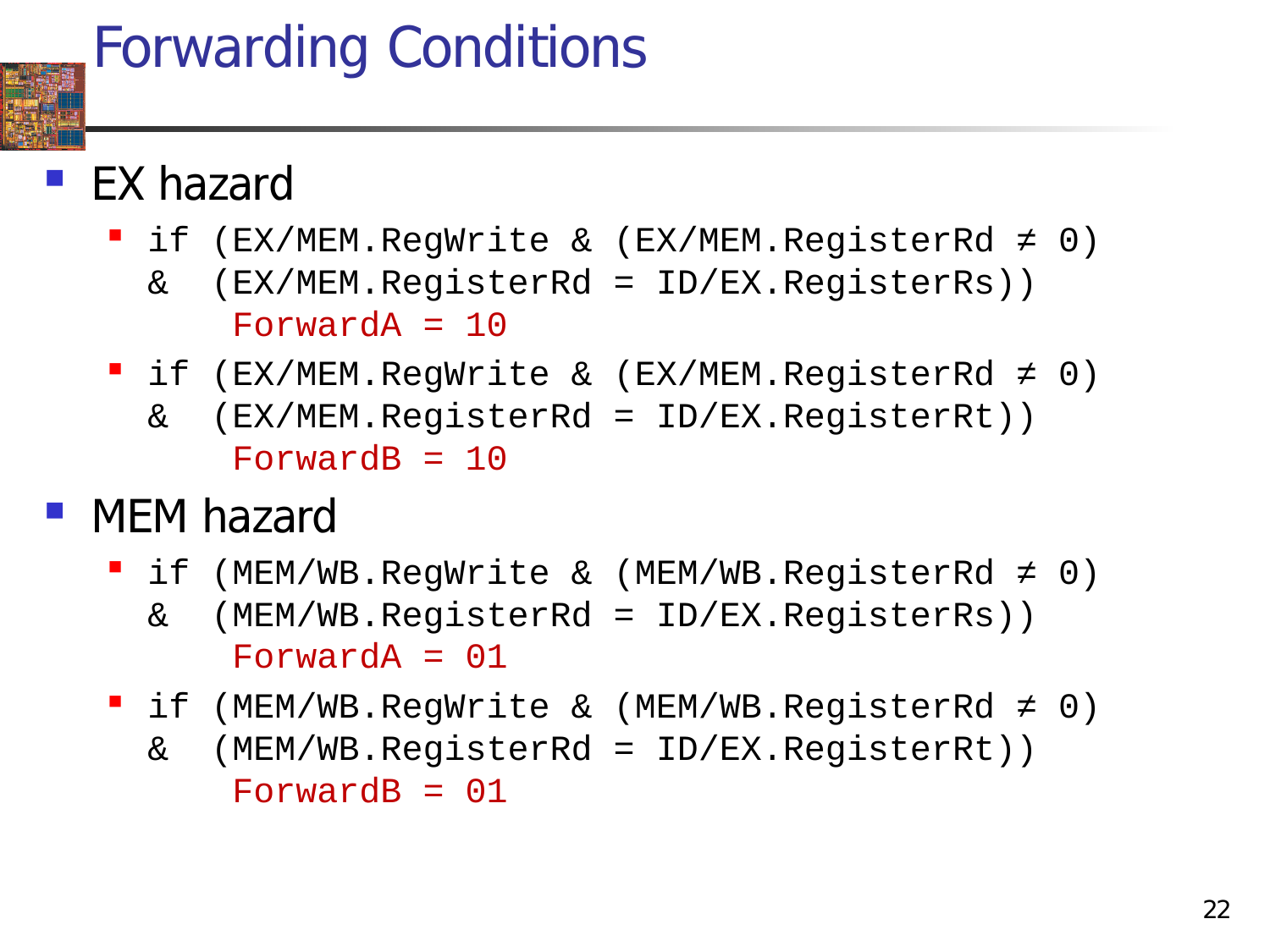

# Forwarding Conditions
EX hazard
if (EX/MEM.RegWrite & (EX/MEM.RegisterRd ≠ 0)
&  (EX/MEM.RegisterRd = ID/EX.RegisterRs))
    ForwardA = 10
if (EX/MEM.RegWrite & (EX/MEM.RegisterRd ≠ 0)
&  (EX/MEM.RegisterRd = ID/EX.RegisterRt))
    ForwardB = 10
MEM hazard
if (MEM/WB.RegWrite & (MEM/WB.RegisterRd ≠ 0)
&  (MEM/WB.RegisterRd = ID/EX.RegisterRs))
    ForwardA = 01
if (MEM/WB.RegWrite & (MEM/WB.RegisterRd ≠ 0)
&  (MEM/WB.RegisterRd = ID/EX.RegisterRt))
    ForwardB = 01
22